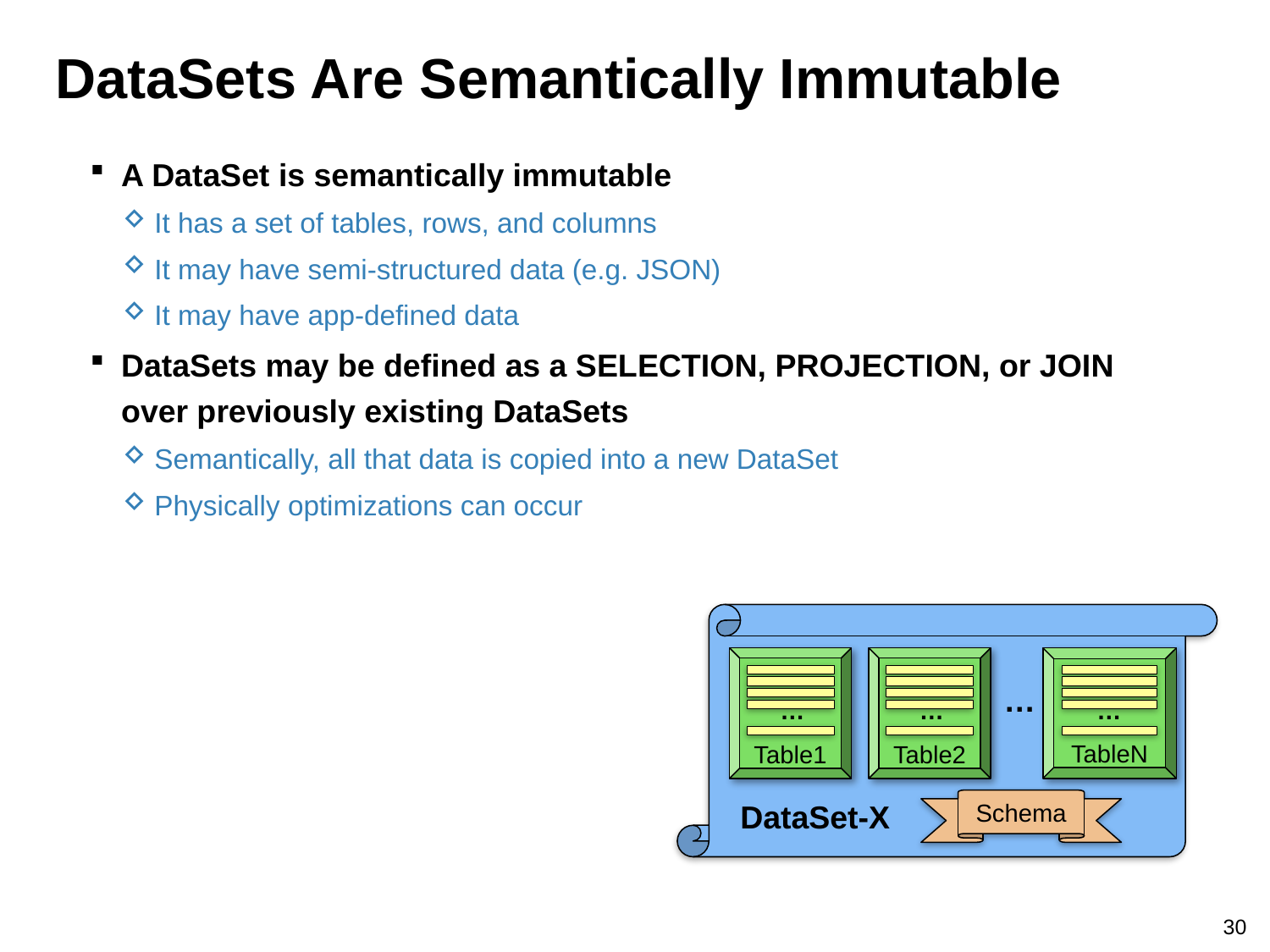

# DataSets Are Semantically Immutable
A DataSet is semantically immutable
It has a set of tables, rows, and columns
It may have semi-structured data (e.g. JSON)
It may have app-defined data
DataSets may be defined as a SELECTION, PROJECTION, or JOIN over previously existing DataSets
Semantically, all that data is copied into a new DataSet
Physically optimizations can occur

Table1

…

Table2

…

TableN

…

…
Schema
DataSet-X
30